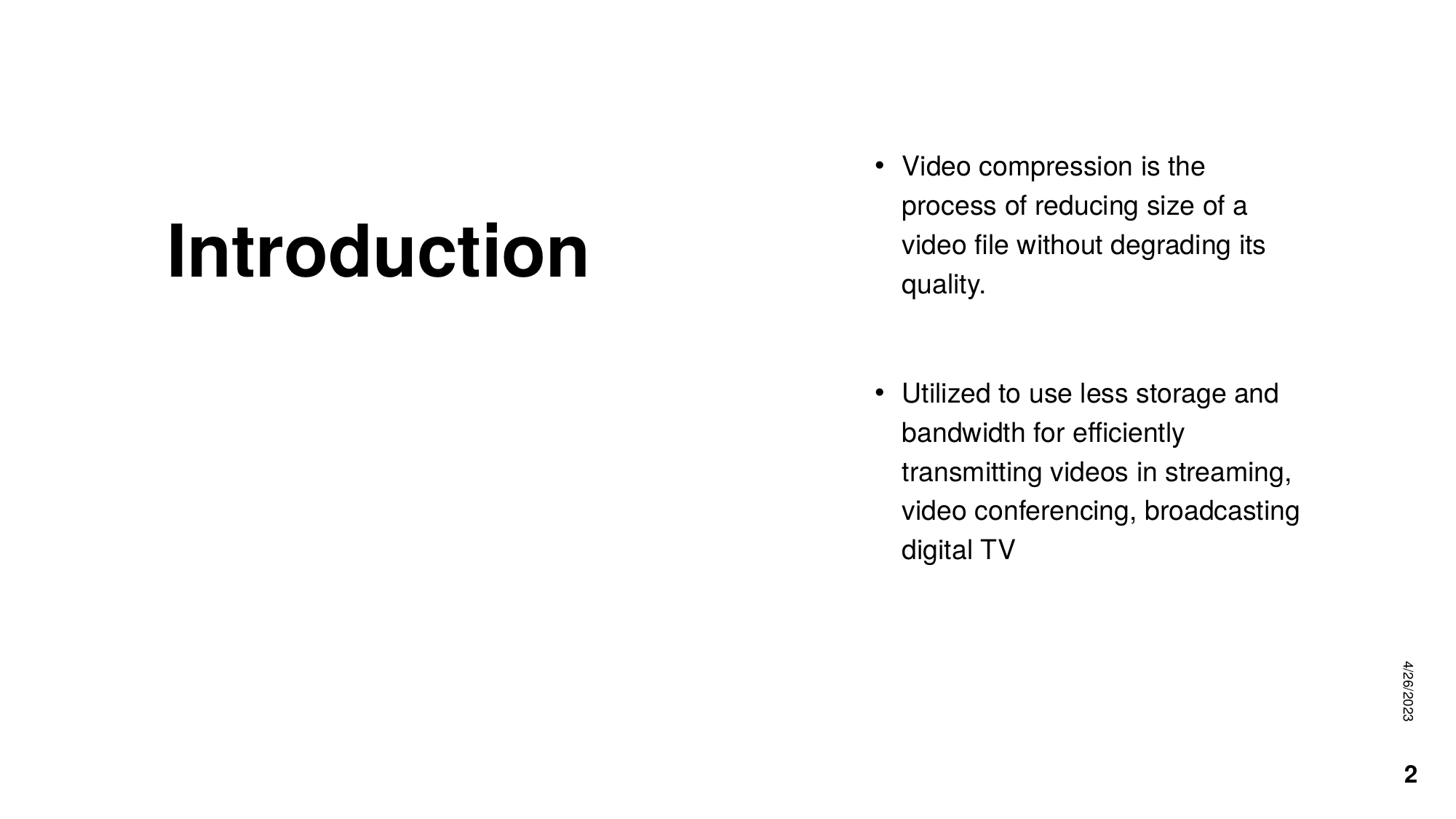

# Introduction
Video compression is the process of reducing size of a video file without degrading its quality.

Utilized to use less storage and bandwidth for efficiently transmitting videos in streaming, video conferencing, broadcasting digital TV

4/26/2023
2